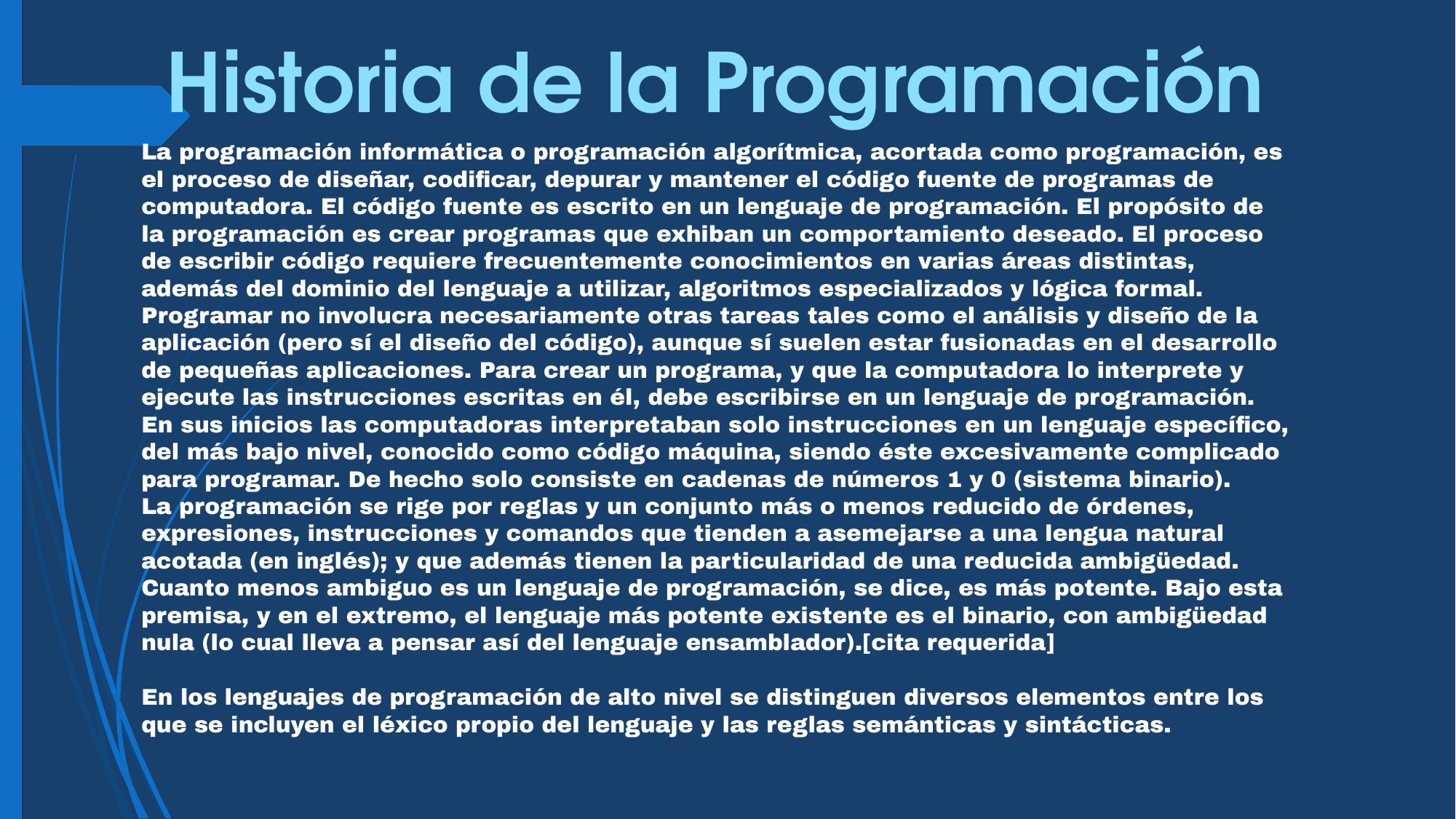

Historia de la Programación
La programación informática o programación algorítmica, acortada como programación, es el proceso de diseñar, codificar, depurar y mantener el código fuente de programas de computadora. El código fuente es escrito en un lenguaje de programación. El propósito de la programación es crear programas que exhiban un comportamiento deseado. El proceso de escribir código requiere frecuentemente conocimientos en varias áreas distintas, además del dominio del lenguaje a utilizar, algoritmos especializados y lógica formal. Programar no involucra necesariamente otras tareas tales como el análisis y diseño de la aplicación (pero sí el diseño del código), aunque sí suelen estar fusionadas en el desarrollo de pequeñas aplicaciones. Para crear un programa, y que la computadora lo interprete y ejecute las instrucciones escritas en él, debe escribirse en un lenguaje de programación. En sus inicios las computadoras interpretaban solo instrucciones en un lenguaje específico, del más bajo nivel, conocido como código máquina, siendo éste excesivamente complicado para programar. De hecho solo consiste en cadenas de números 1 y 0 (sistema binario).
La programación se rige por reglas y un conjunto más o menos reducido de órdenes, expresiones, instrucciones y comandos que tienden a asemejarse a una lengua natural acotada (en inglés); y que además tienen la particularidad de una reducida ambigüedad. Cuanto menos ambiguo es un lenguaje de programación, se dice, es más potente. Bajo esta premisa, y en el extremo, el lenguaje más potente existente es el binario, con ambigüedad nula (lo cual lleva a pensar así del lenguaje ensamblador).[cita requerida]

En los lenguajes de programación de alto nivel se distinguen diversos elementos entre los que se incluyen el léxico propio del lenguaje y las reglas semánticas y sintácticas.